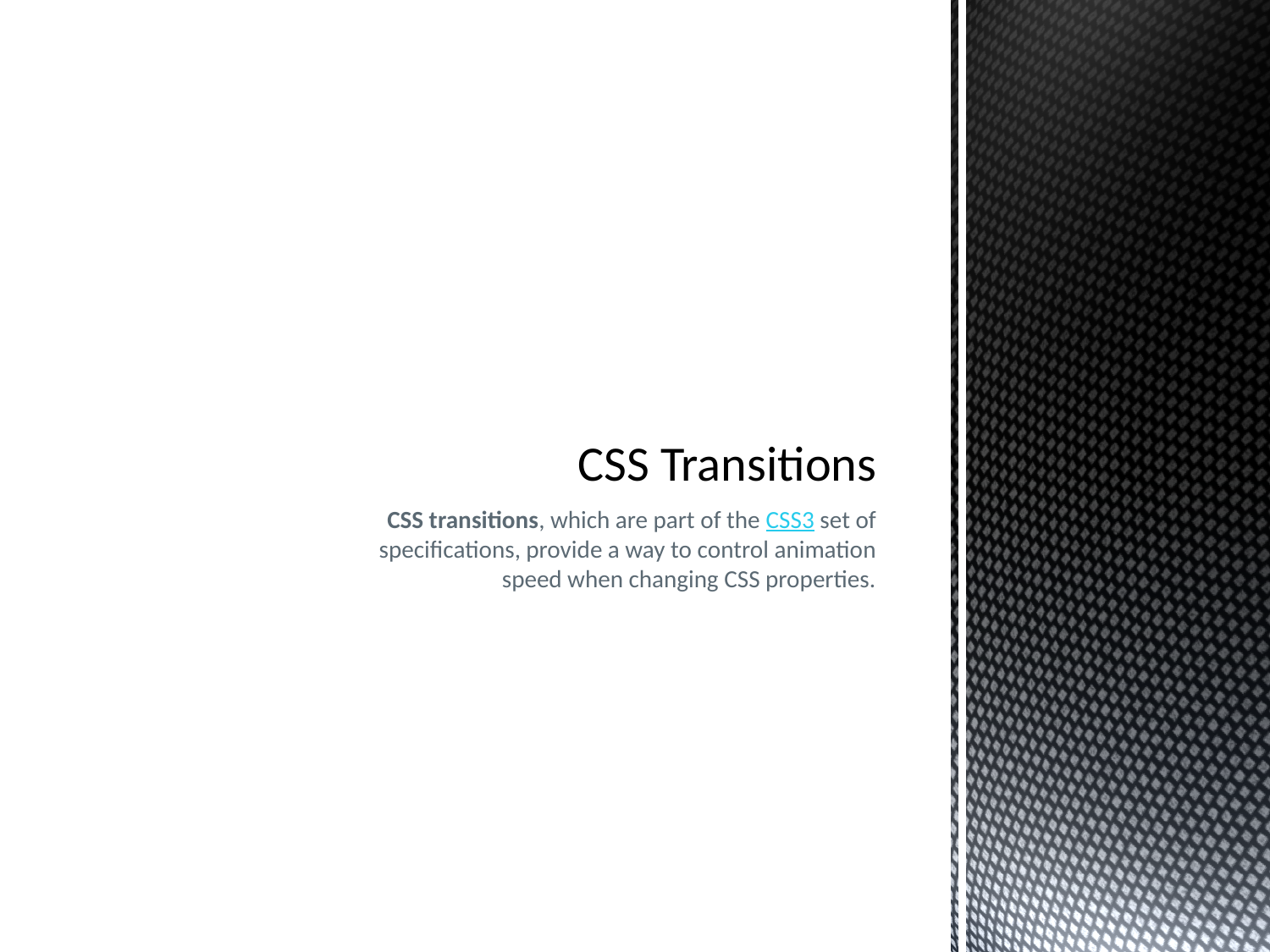

# CSS Transitions
CSS transitions, which are part of the CSS3 set of specifications, provide a way to control animation speed when changing CSS properties.